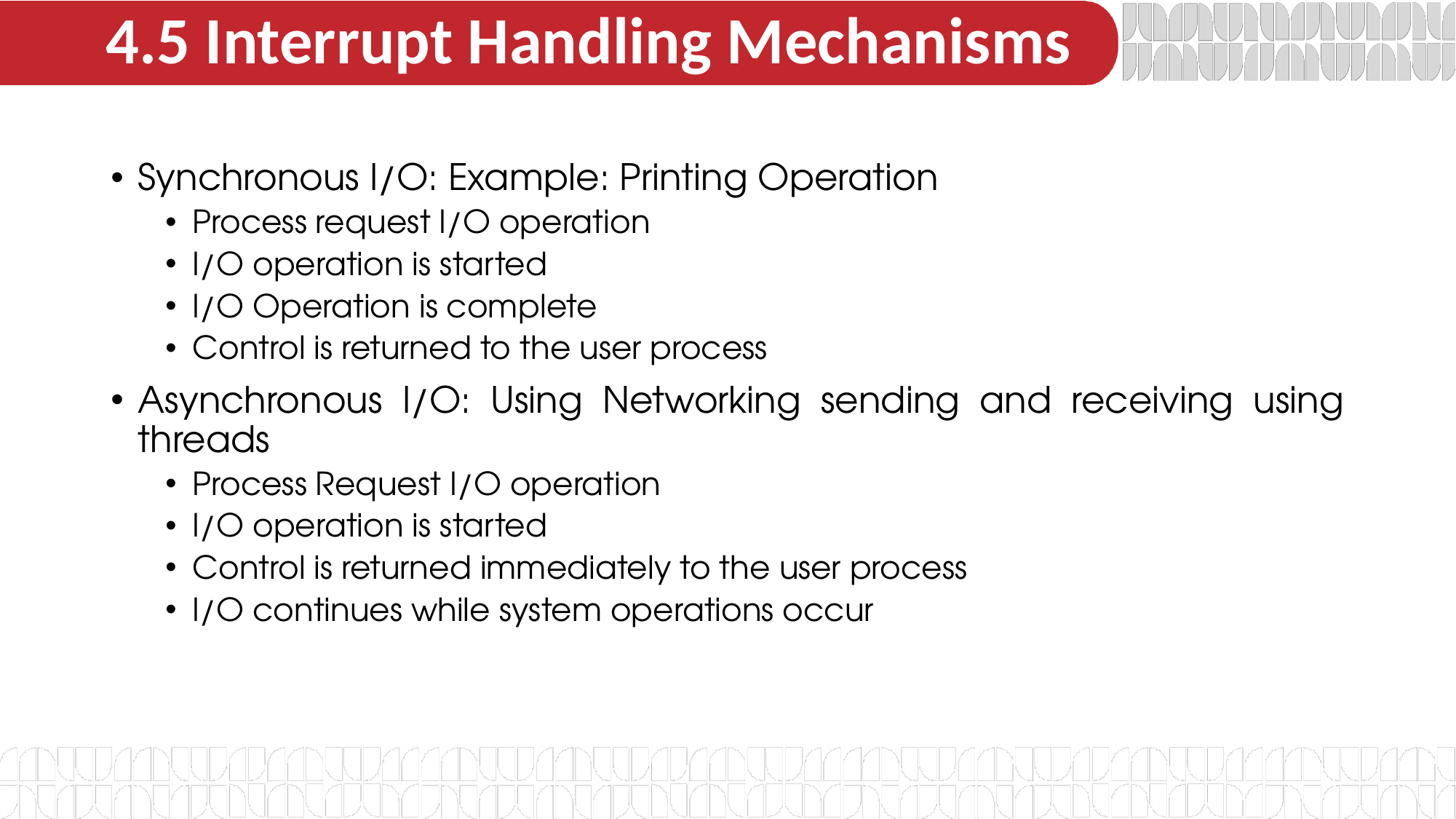

4.5 Interrupt Handling Mechanisms
# 4.6 Synchronous Vs. Asynchronous I/O
Synchronous I/O: Example: Printing Operation
Process request I/O operation
I/O operation is started
I/O Operation is complete
Control is returned to the user process
Asynchronous I/O: Using Networking sending and receiving using threads
Process Request I/O operation
I/O operation is started
Control is returned immediately to the user process
I/O continues while system operations occur